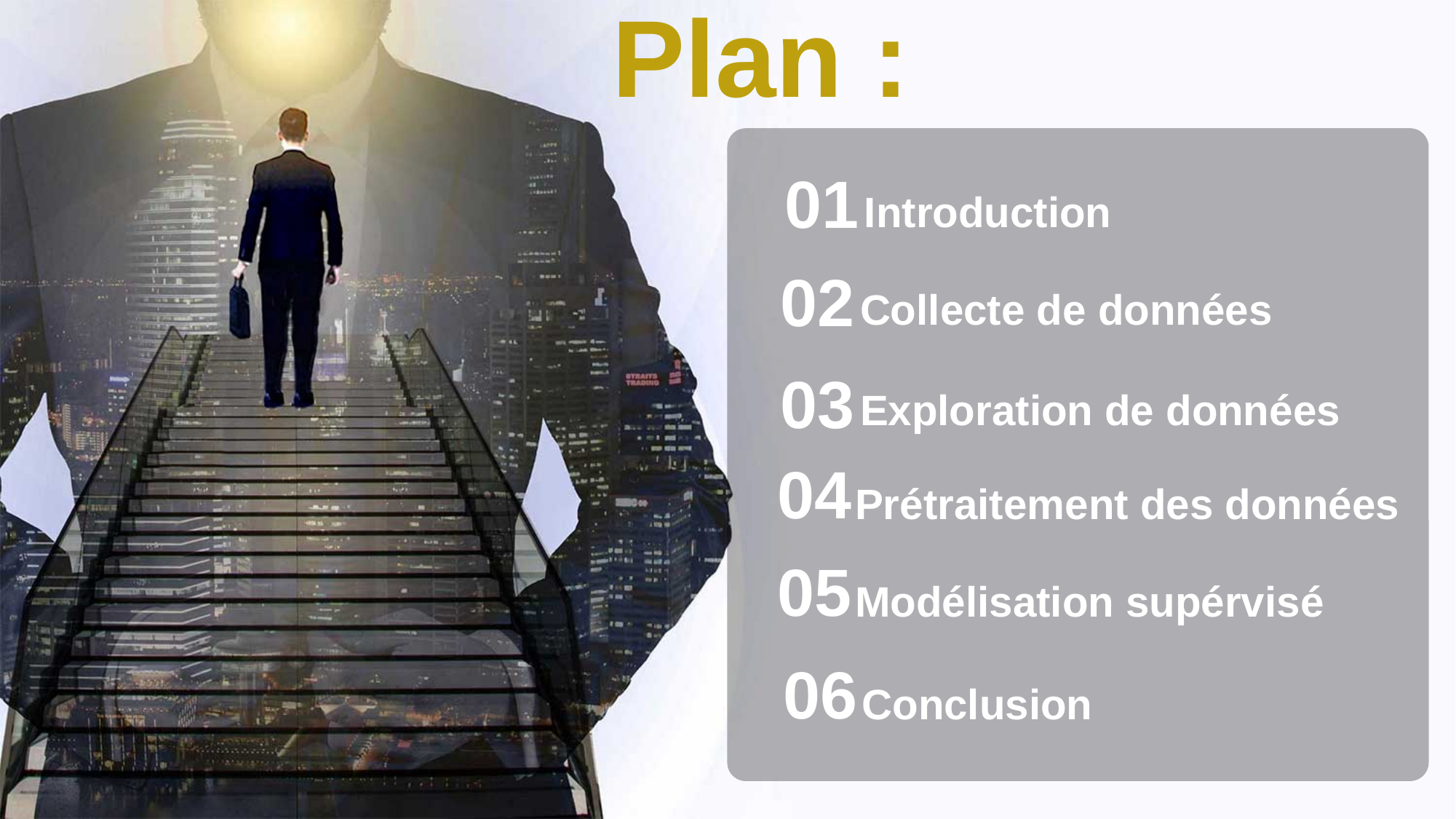

Plan :

01
Introduction
02
Collecte de données
03
Exploration de données
04
Prétraitement des données
05
Modélisation supérvisé
06
Conclusion